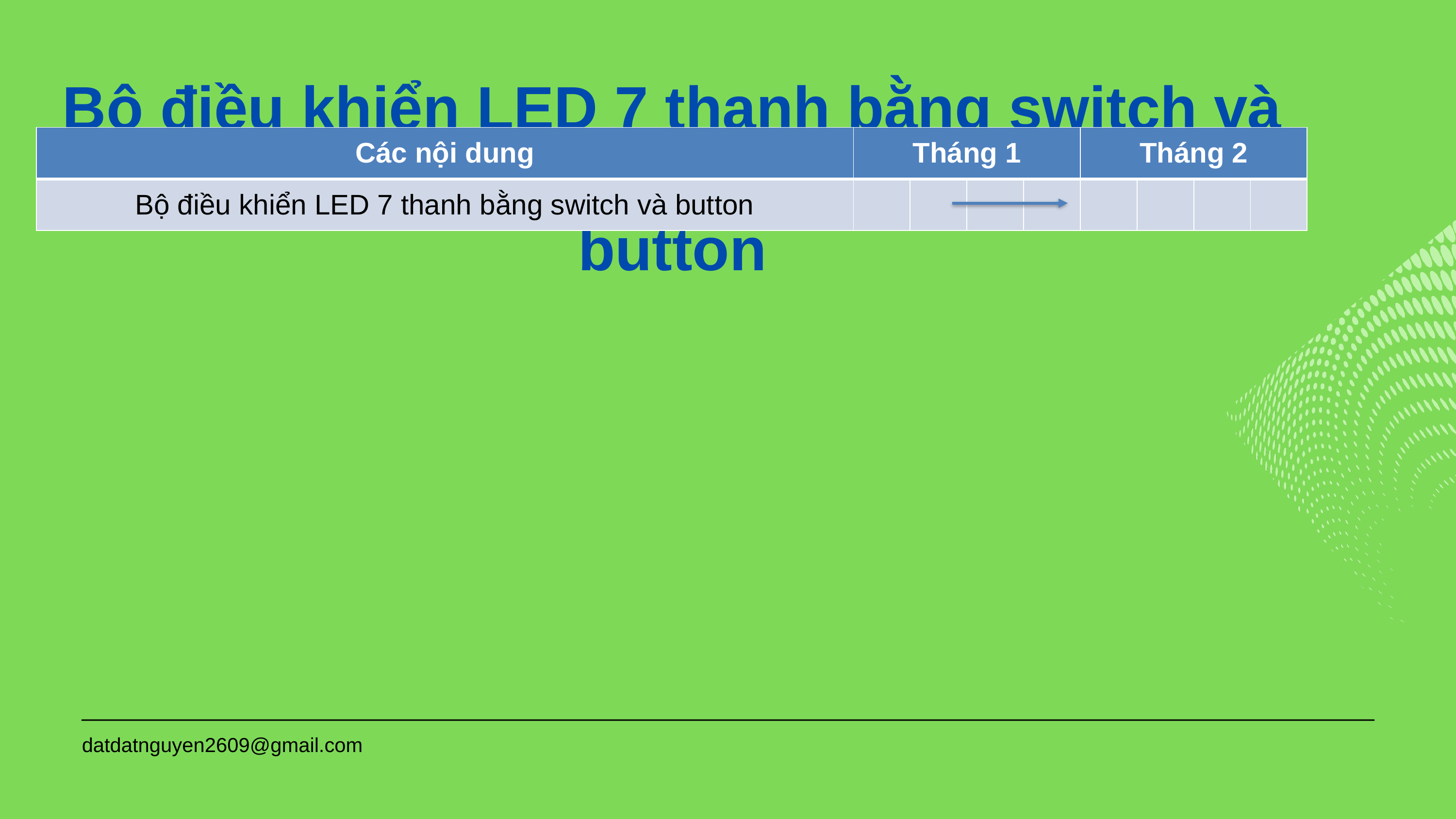

Bộ điều khiển LED 7 thanh bằng switch và button
| Các nội dung | Tháng 1 |  |  |  | Tháng 2 |  |  |  |
| --- | --- | --- | --- | --- | --- | --- | --- | --- |
| Bộ điều khiển LED 7 thanh bằng switch và button |  |  |  |  |  |  |  |  |

datdatnguyen2609@gmail.com